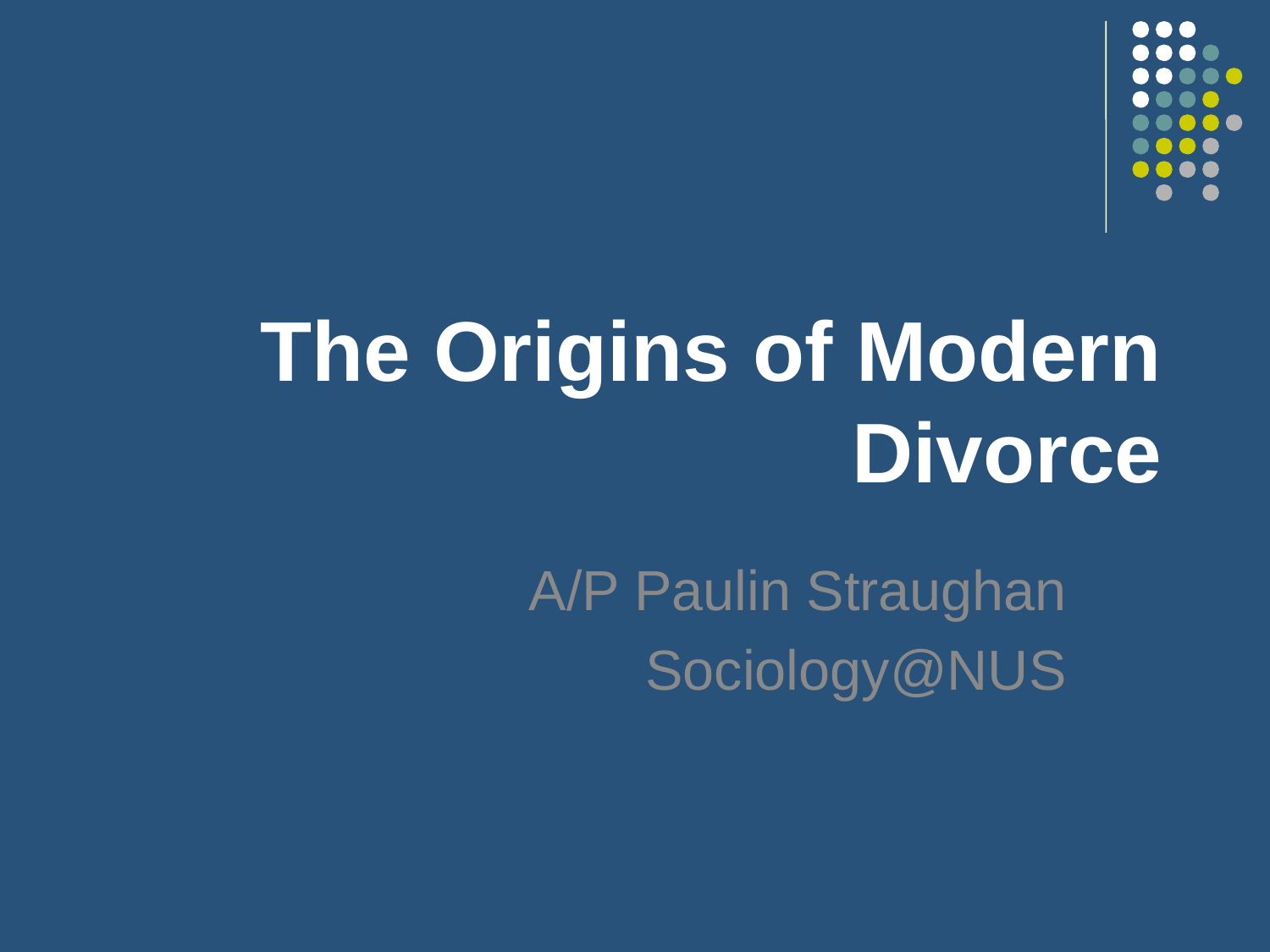

The Origins of Modern Divorce
A/P Paulin Straughan
Sociology@NUS